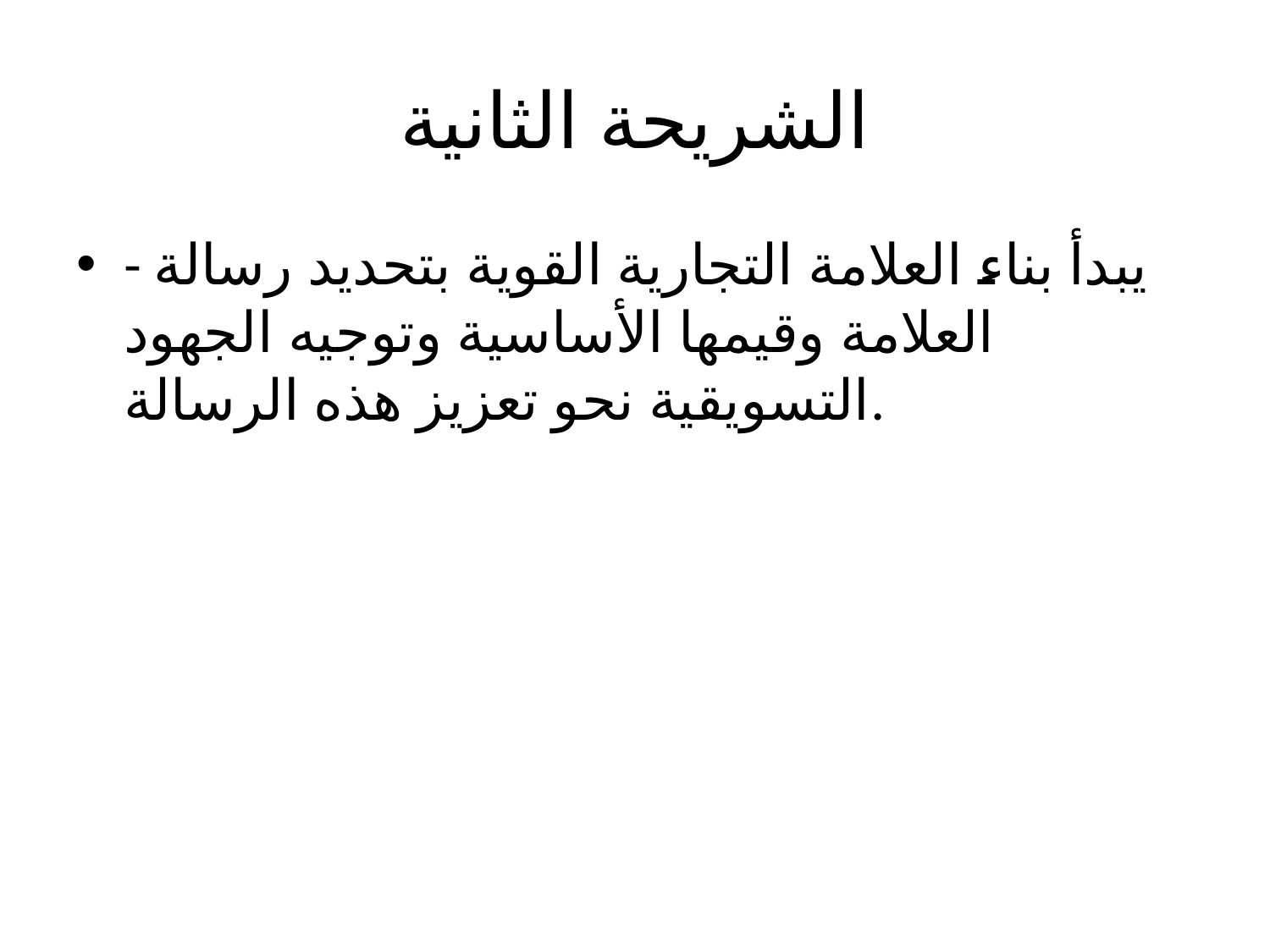

# الشريحة الثانية
- يبدأ بناء العلامة التجارية القوية بتحديد رسالة العلامة وقيمها الأساسية وتوجيه الجهود التسويقية نحو تعزيز هذه الرسالة.